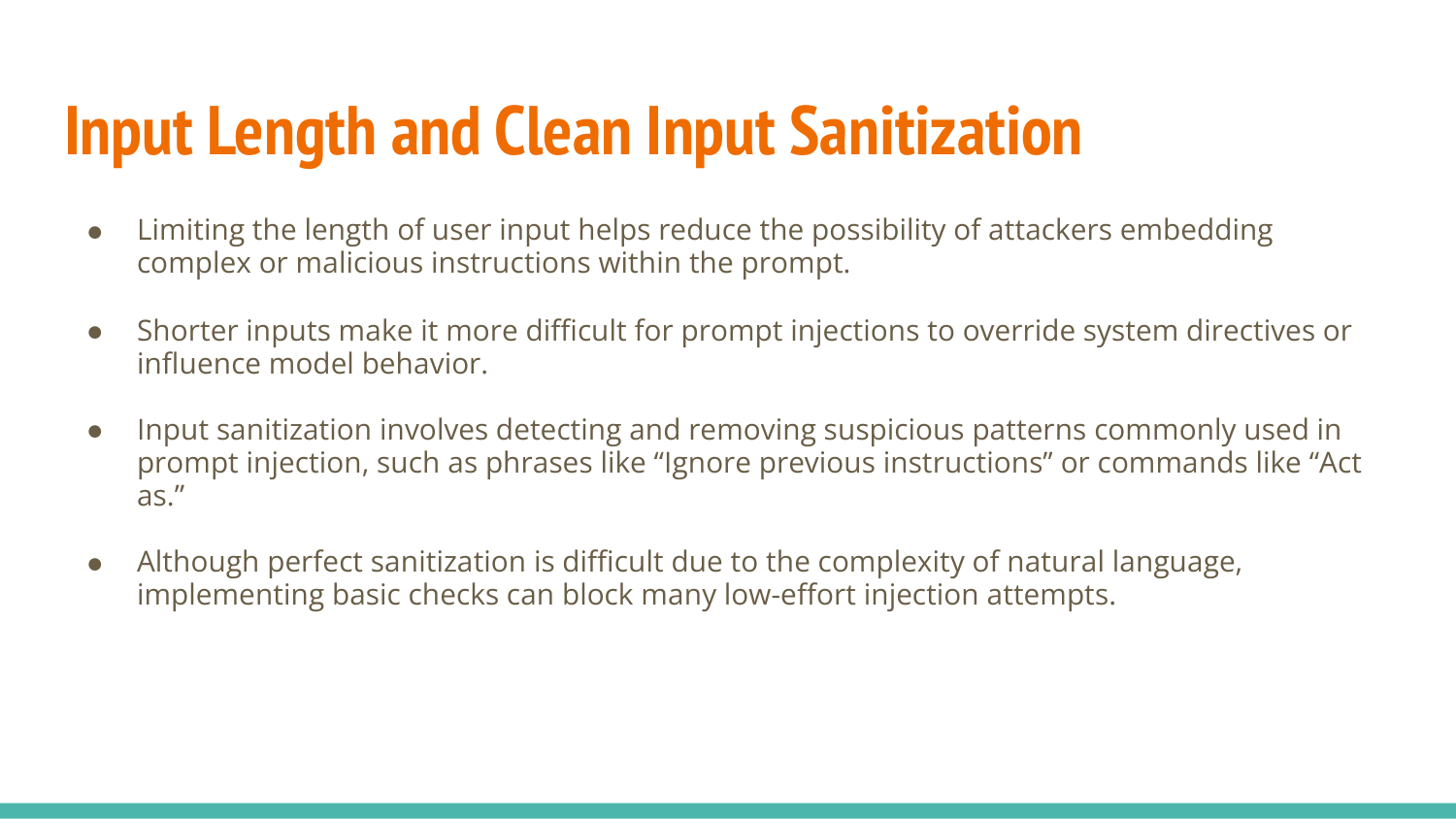

# Input Length and Clean Input Sanitization
Limiting the length of user input helps reduce the possibility of attackers embedding complex or malicious instructions within the prompt.
Shorter inputs make it more difficult for prompt injections to override system directives or influence model behavior.
Input sanitization involves detecting and removing suspicious patterns commonly used in prompt injection, such as phrases like “Ignore previous instructions” or commands like “Act as.”
Although perfect sanitization is difficult due to the complexity of natural language, implementing basic checks can block many low-effort injection attempts.